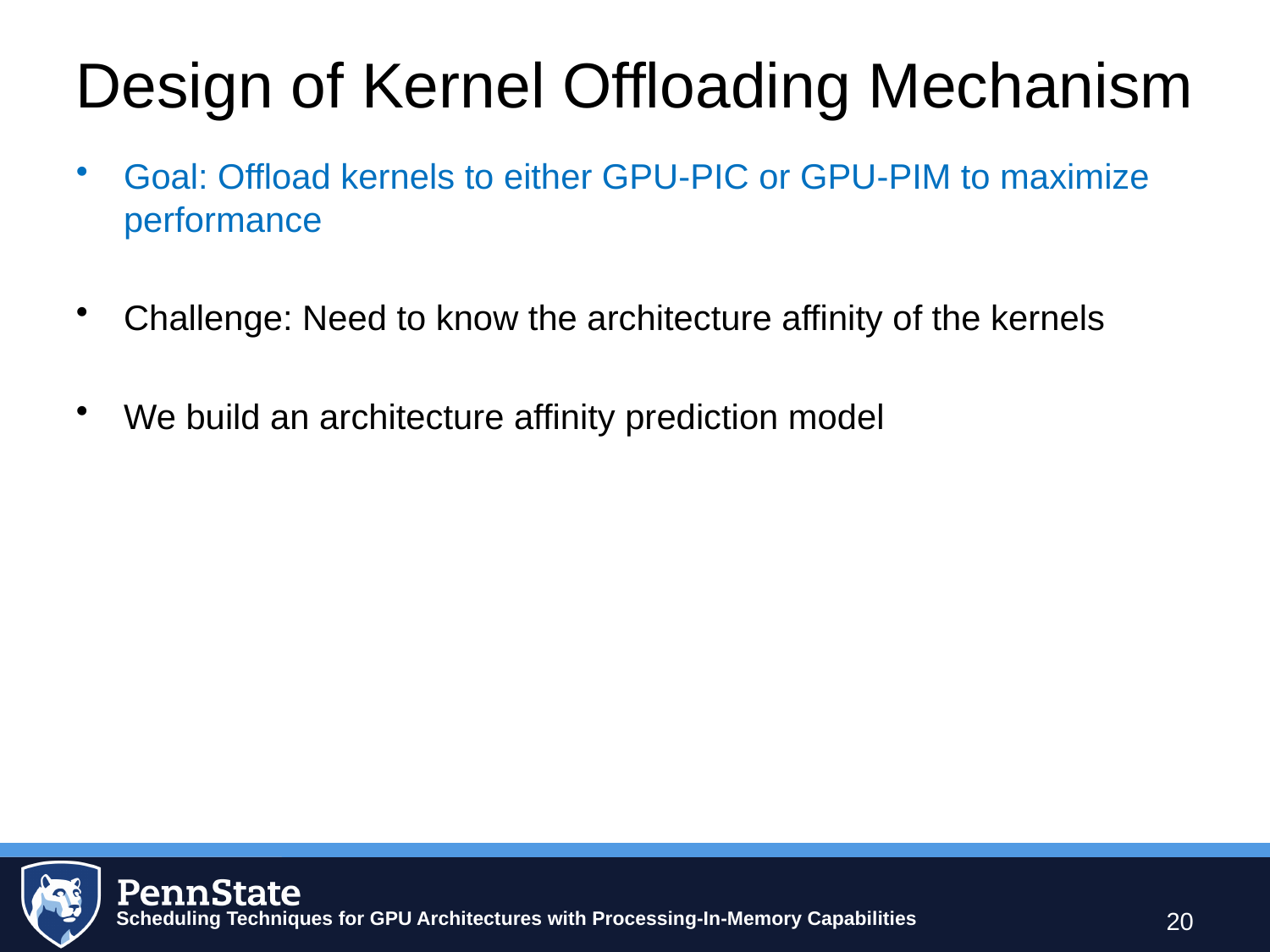

# Design of Kernel Offloading Mechanism
Goal: Offload kernels to either GPU-PIC or GPU-PIM to maximize performance

Challenge: Need to know the architecture affinity of the kernels

We build an architecture affinity prediction model
20